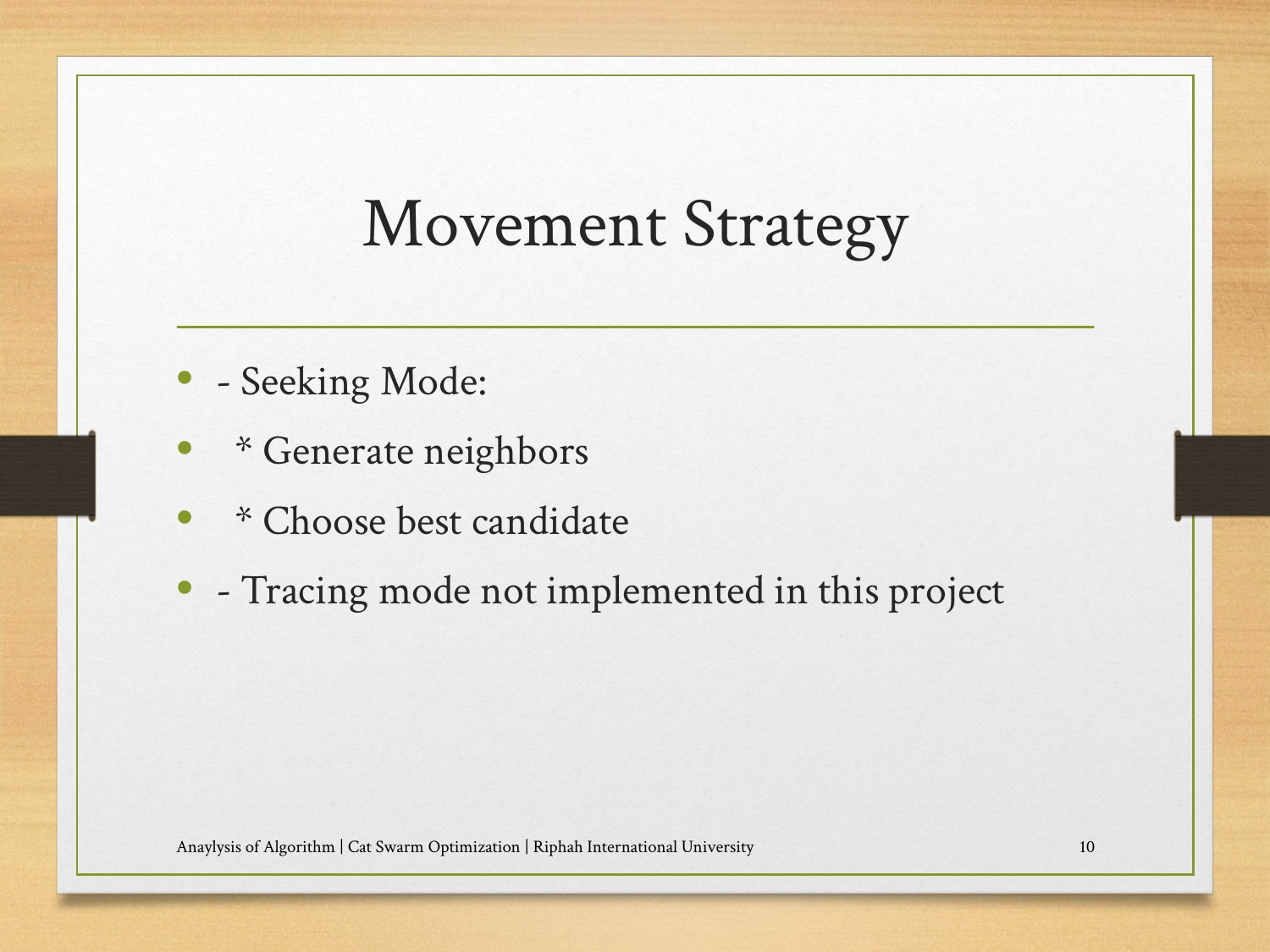

# Movement Strategy
- Seeking Mode:
  * Generate neighbors
  * Choose best candidate
- Tracing mode not implemented in this project
Anaylysis of Algorithm | Cat Swarm Optimization | Riphah International University
10